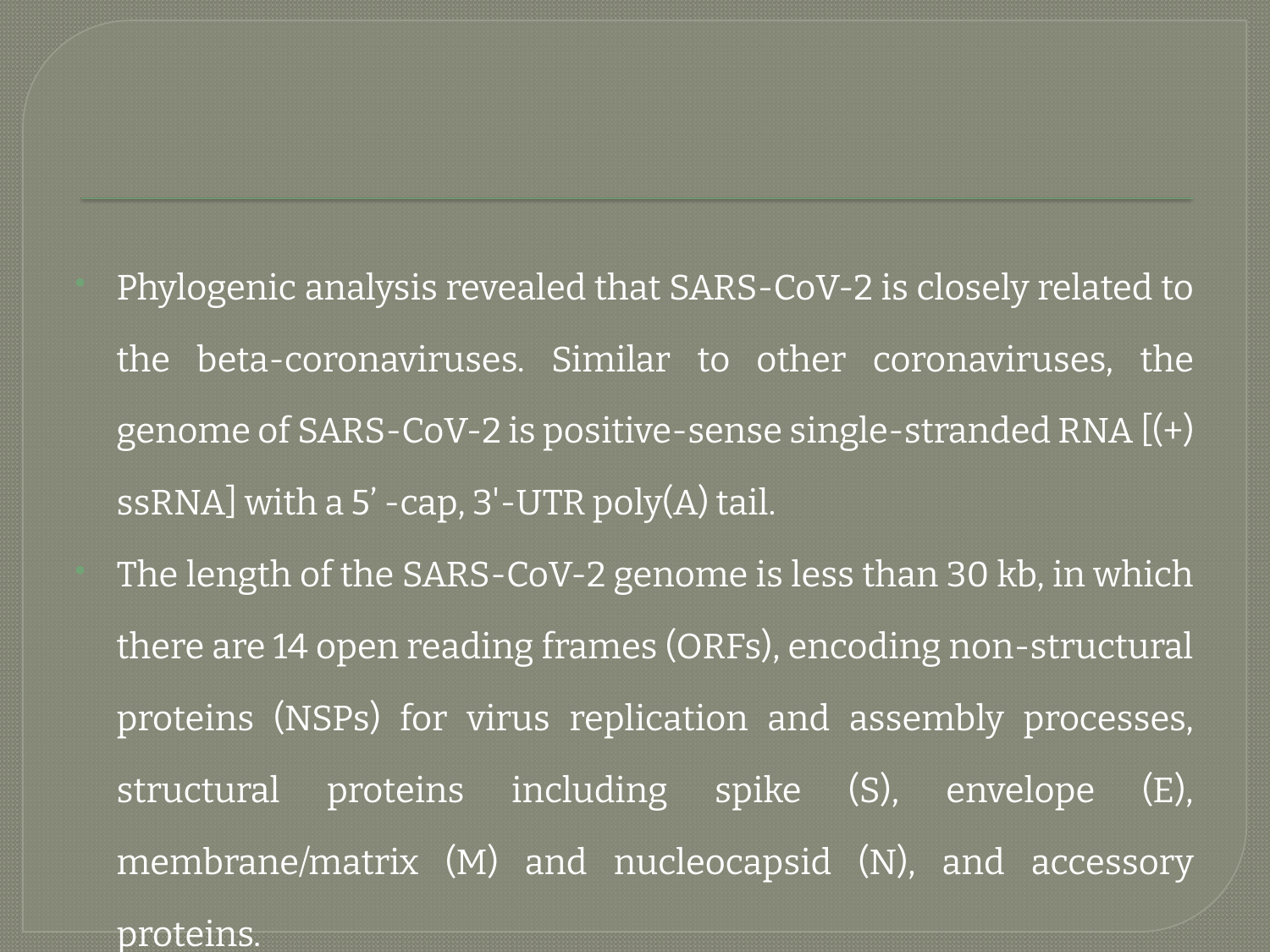

#
Phylogenic analysis revealed that SARS-CoV-2 is closely related to the beta-coronaviruses. Similar to other coronaviruses, the genome of SARS-CoV-2 is positive-sense single-stranded RNA [(+) ssRNA] with a 5’ -cap, 3'-UTR poly(A) tail.
The length of the SARS-CoV-2 genome is less than 30 kb, in which there are 14 open reading frames (ORFs), encoding non-structural proteins (NSPs) for virus replication and assembly processes, structural proteins including spike (S), envelope (E), membrane/matrix (M) and nucleocapsid (N), and accessory proteins.